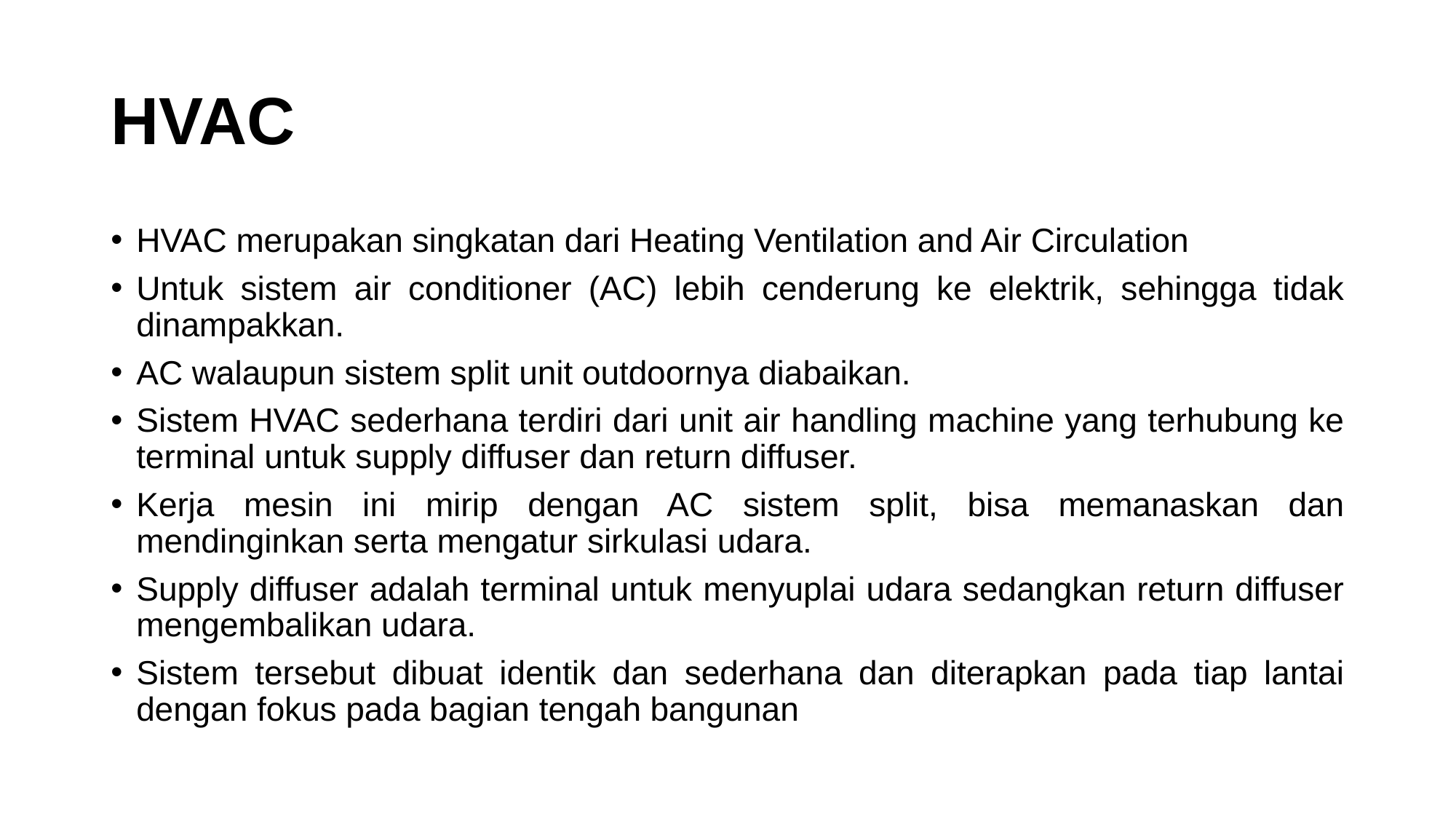

# HVAC
HVAC merupakan singkatan dari Heating Ventilation and Air Circulation
Untuk sistem air conditioner (AC) lebih cenderung ke elektrik, sehingga tidak dinampakkan.
AC walaupun sistem split unit outdoornya diabaikan.
Sistem HVAC sederhana terdiri dari unit air handling machine yang terhubung ke terminal untuk supply diffuser dan return diffuser.
Kerja mesin ini mirip dengan AC sistem split, bisa memanaskan dan mendinginkan serta mengatur sirkulasi udara.
Supply diffuser adalah terminal untuk menyuplai udara sedangkan return diffuser mengembalikan udara.
Sistem tersebut dibuat identik dan sederhana dan diterapkan pada tiap lantai dengan fokus pada bagian tengah bangunan